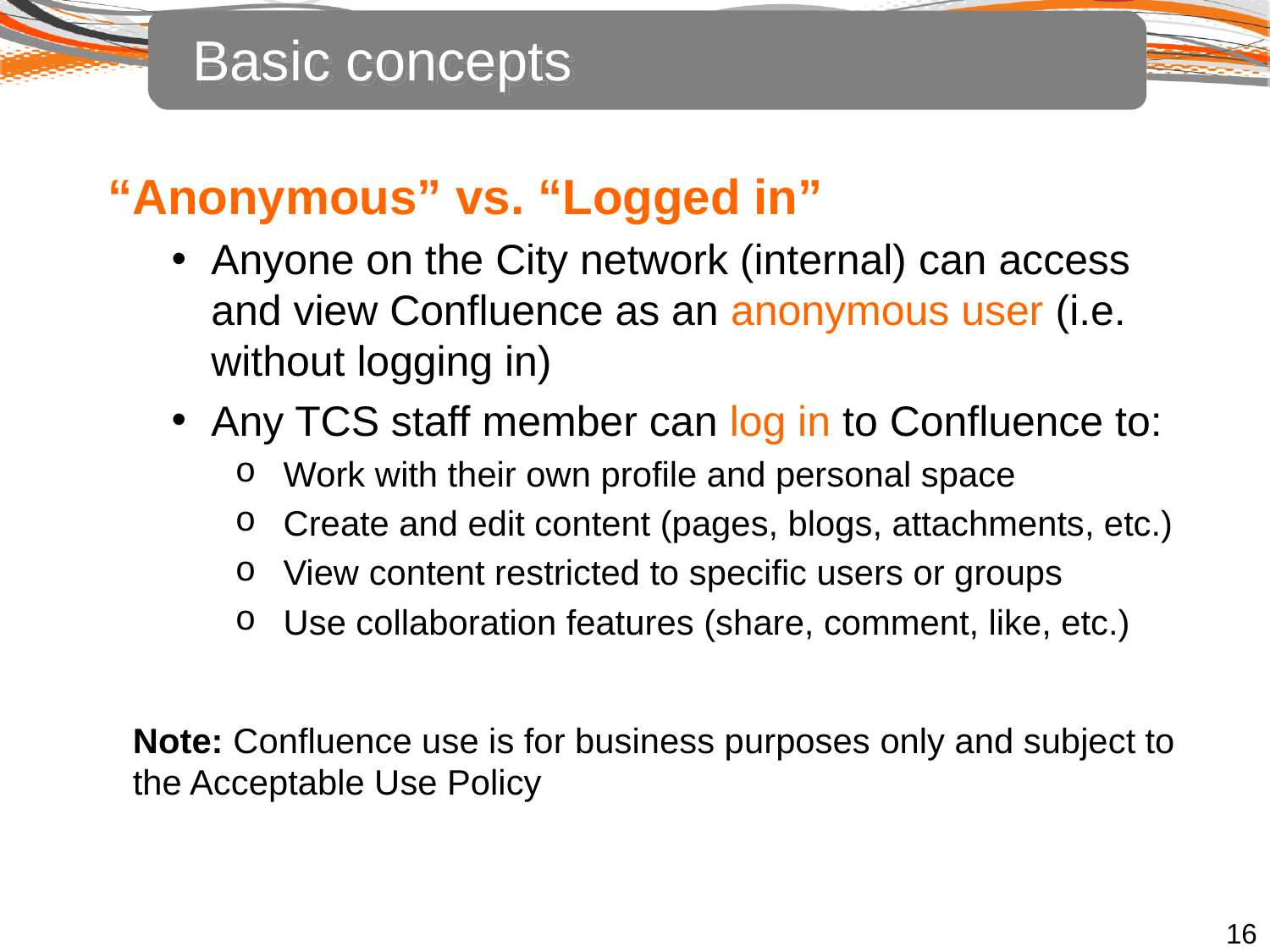

Basic concepts
“Anonymous” vs. “Logged in”
Anyone on the City network (internal) can access and view Confluence as an anonymous user (i.e. without logging in)
Any TCS staff member can log in to Confluence to:
Work with their own profile and personal space
Create and edit content (pages, blogs, attachments, etc.)
View content restricted to specific users or groups
Use collaboration features (share, comment, like, etc.)

Note: Confluence use is for business purposes only and subject to the Acceptable Use Policy